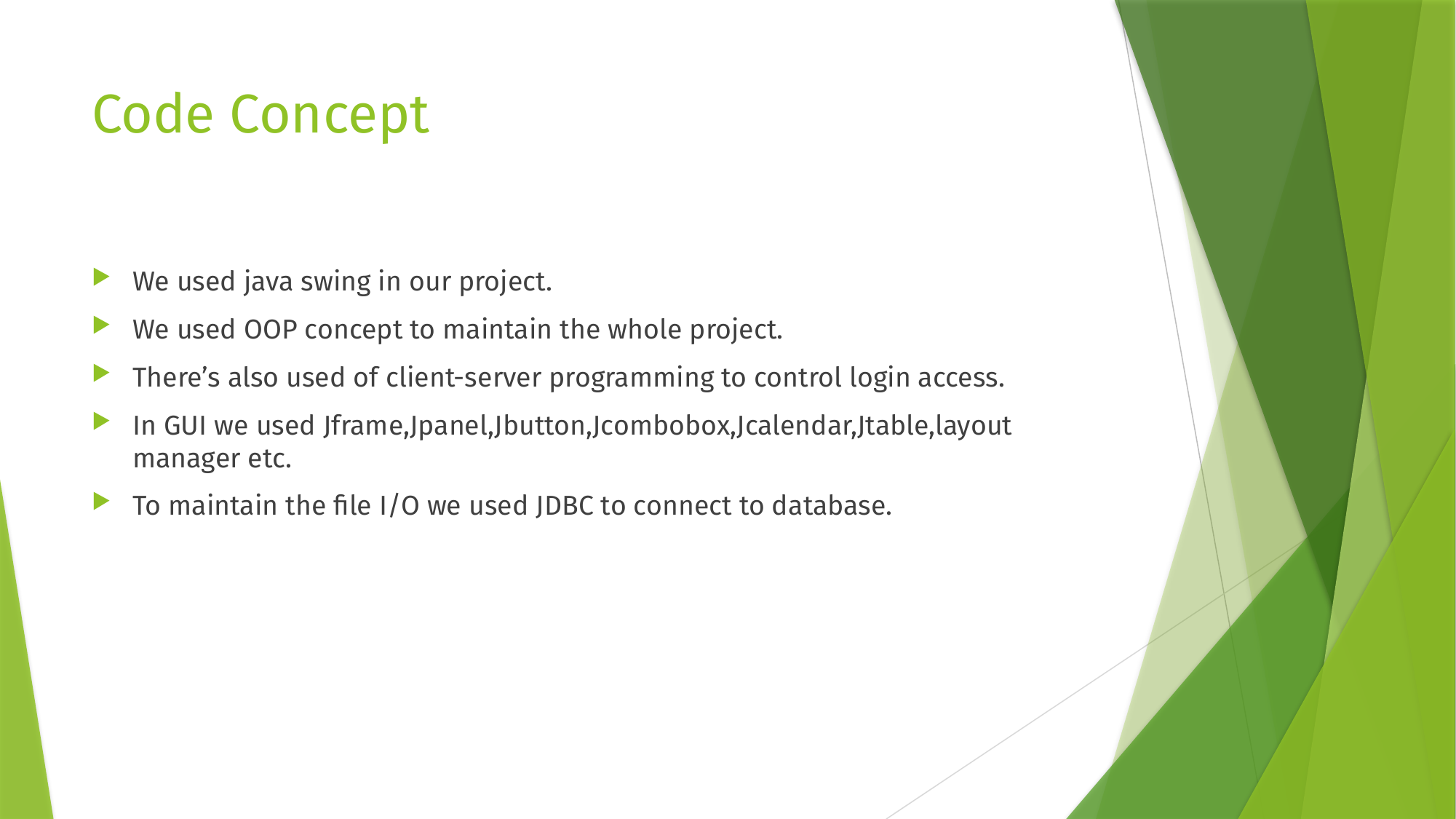

# Code Concept
We used java swing in our project.
We used OOP concept to maintain the whole project.
There’s also used of client-server programming to control login access.
In GUI we used Jframe,Jpanel,Jbutton,Jcombobox,Jcalendar,Jtable,layout manager etc.
To maintain the file I/O we used JDBC to connect to database.